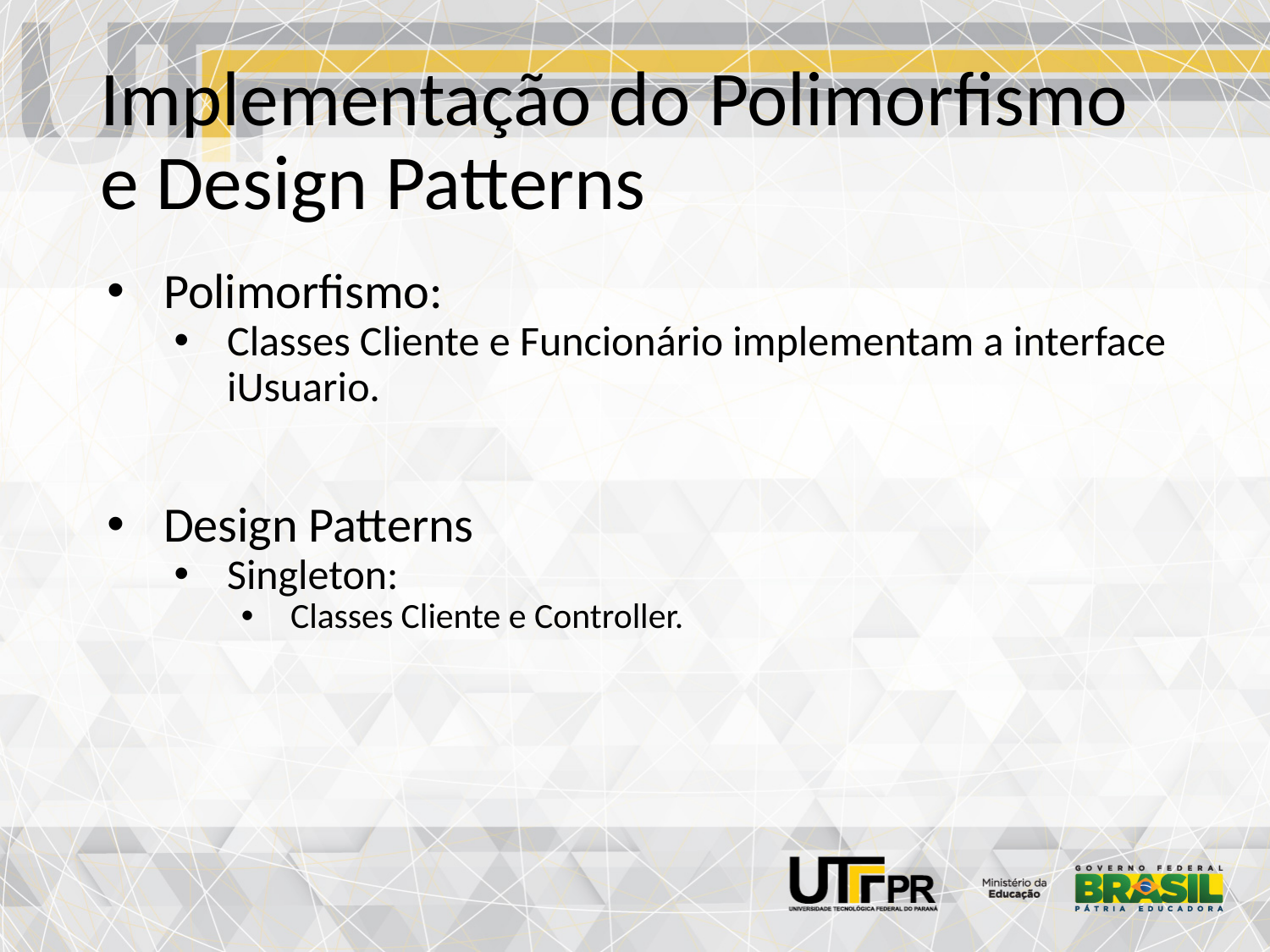

# Implementação do Polimorfismo e Design Patterns
Polimorfismo:
Classes Cliente e Funcionário implementam a interface iUsuario.

Design Patterns
Singleton:
Classes Cliente e Controller.